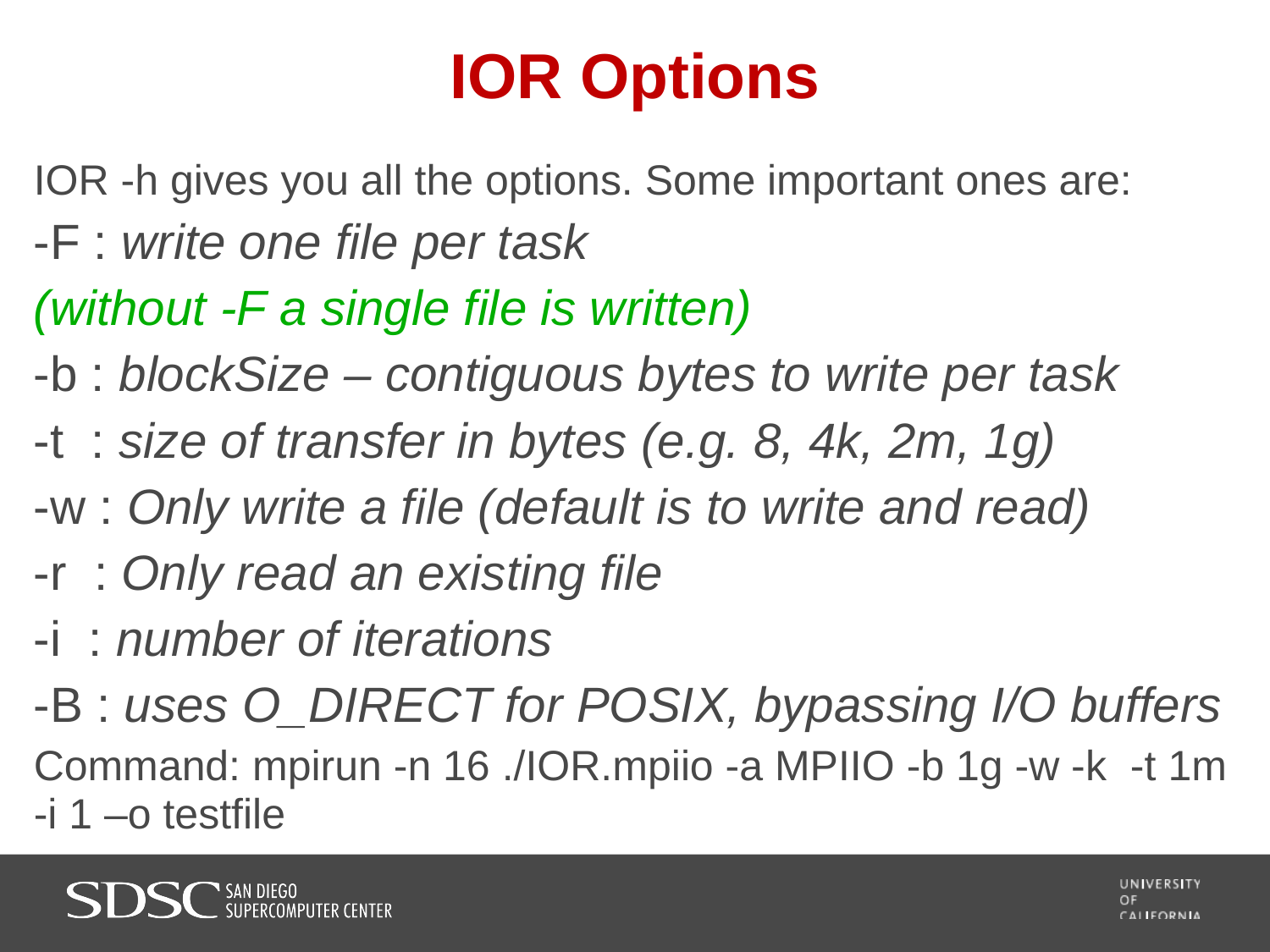

# IOR Options
IOR -h gives you all the options. Some important ones are:
-F : write one file per task
(without -F a single file is written)
-b : blockSize – contiguous bytes to write per task
-t  : size of transfer in bytes (e.g. 8, 4k, 2m, 1g)
-w : Only write a file (default is to write and read)
-r  : Only read an existing file
-i  : number of iterations
-B : uses O_DIRECT for POSIX, bypassing I/O buffers
Command: mpirun -n 16 ./IOR.mpiio -a MPIIO -b 1g -w -k  -t 1m -i 1 –o testfile